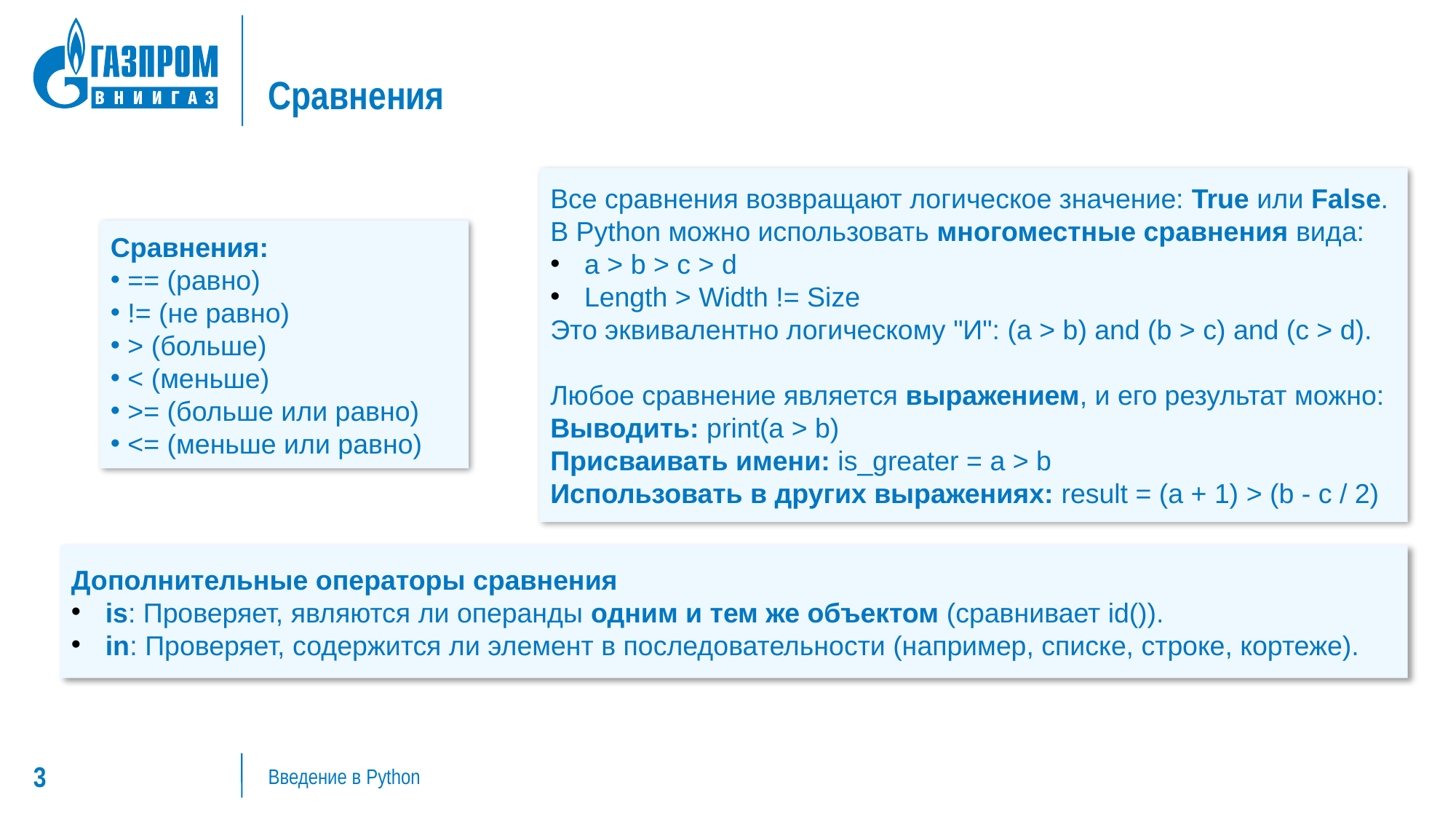

# Сравнения
Все сравнения возвращают логическое значение: True или False.
В Python можно использовать многоместные сравнения вида:
a > b > c > d
Length > Width != Size
Это эквивалентно логическому "И": (a > b) and (b > c) and (c > d).

Любое сравнение является выражением, и его результат можно:
Выводить: print(a > b)
Присваивать имени: is_greater = a > b
Использовать в других выражениях: result = (a + 1) > (b - c / 2)
Сравнения:
 == (равно)
 != (не равно)
 > (больше)
 < (меньше)
 >= (больше или равно)
 <= (меньше или равно)
Дополнительные операторы сравнения
is: Проверяет, являются ли операнды одним и тем же объектом (сравнивает id()).
in: Проверяет, содержится ли элемент в последовательности (например, списке, строке, кортеже).
Введение в Python